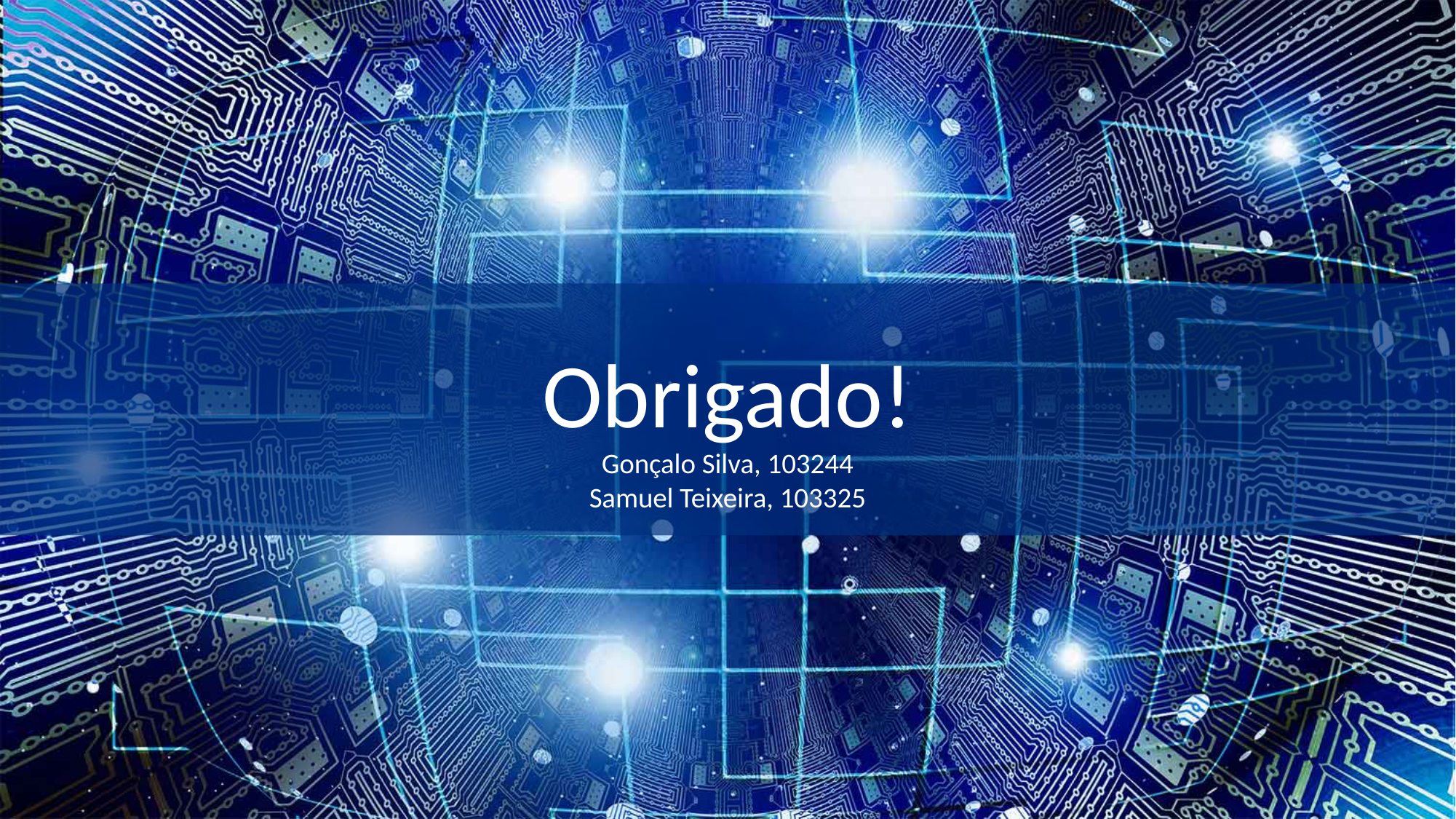

Obrigado!
Gonçalo Silva, 103244
Samuel Teixeira, 103325